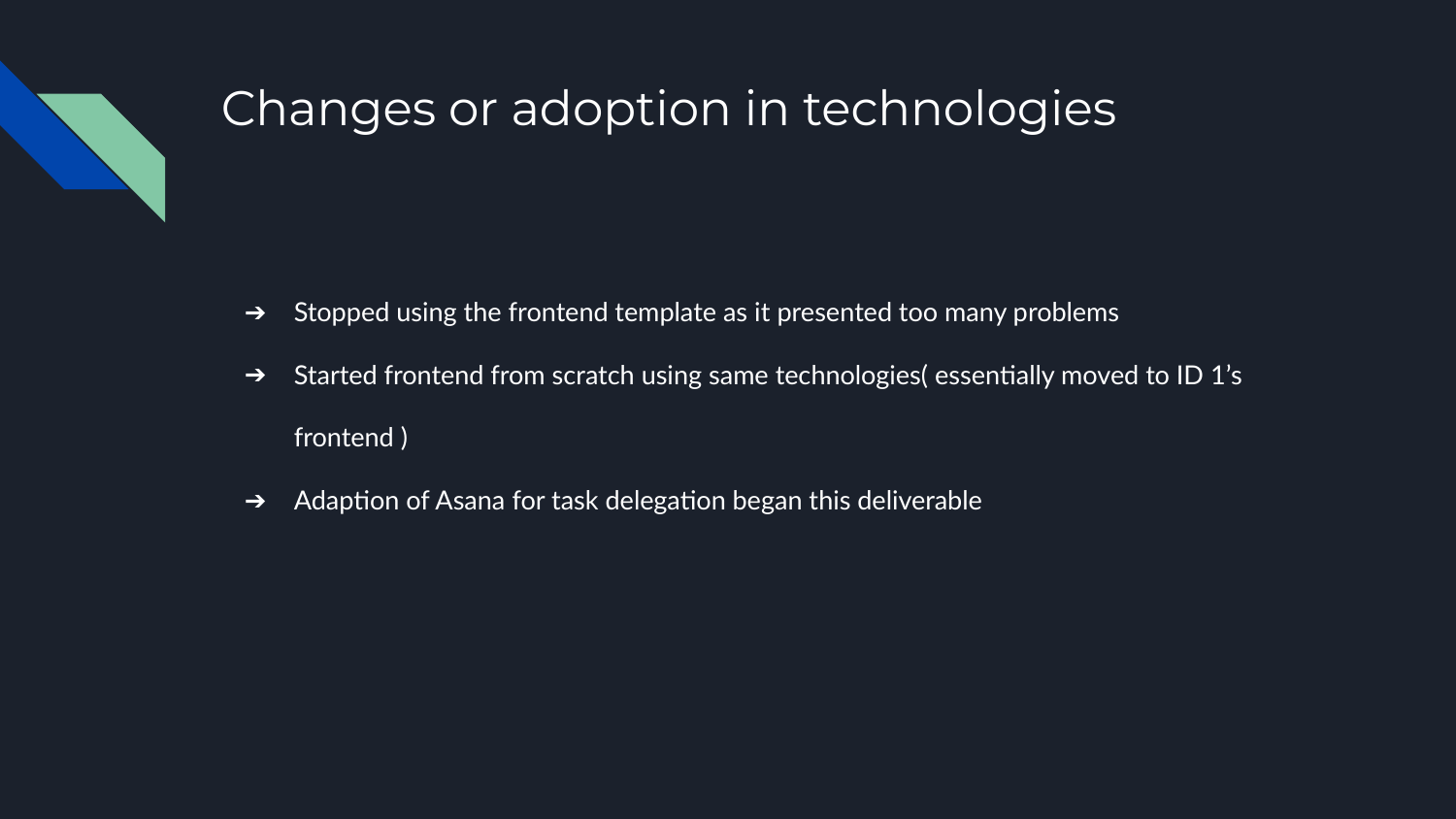

# Changes or adoption in technologies
Stopped using the frontend template as it presented too many problems
Started frontend from scratch using same technologies( essentially moved to ID 1’s frontend )
Adaption of Asana for task delegation began this deliverable